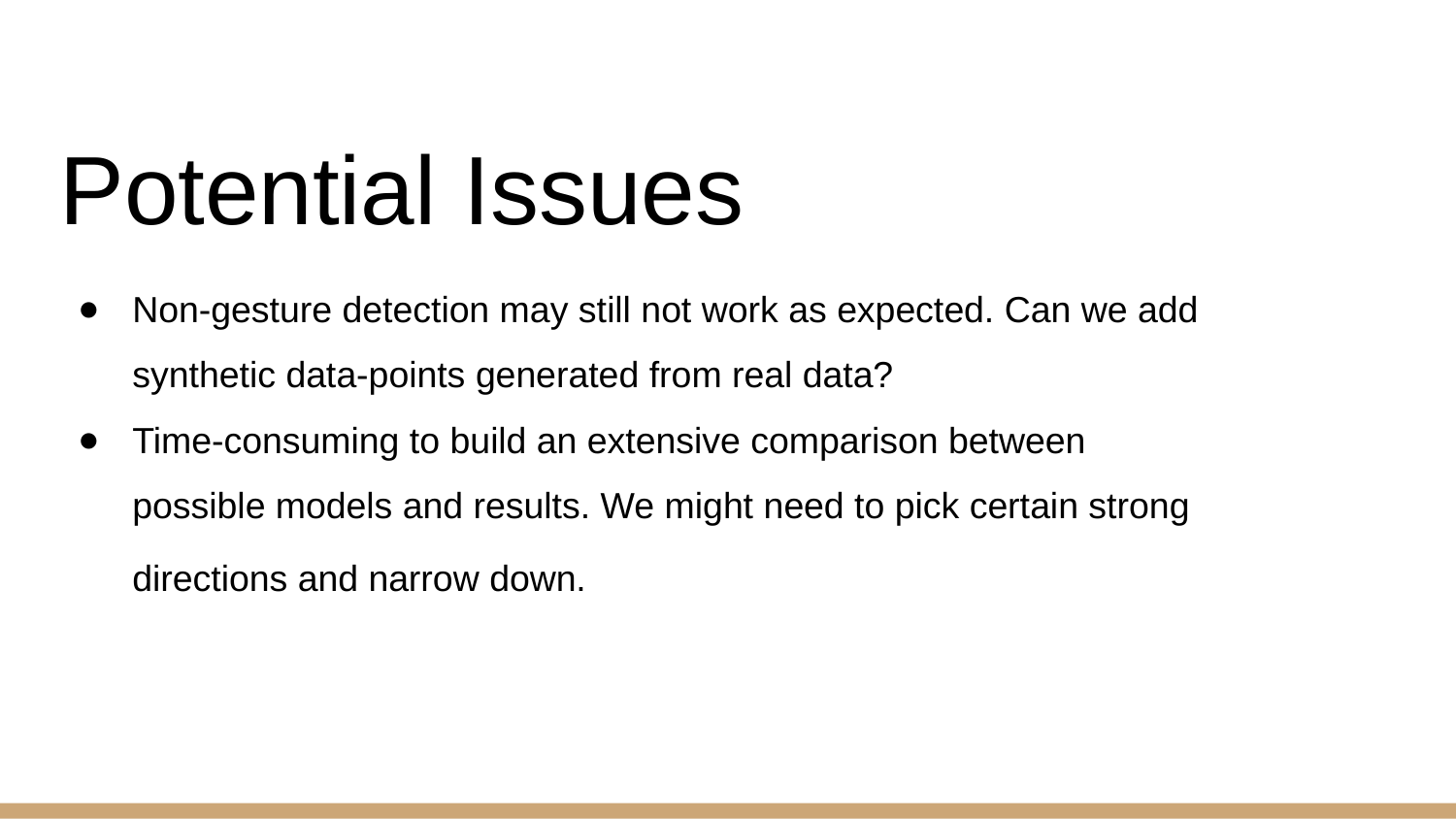

# Potential Issues
Non-gesture detection may still not work as expected. Can we add synthetic data-points generated from real data?
Time-consuming to build an extensive comparison between possible models and results. We might need to pick certain strong directions and narrow down.